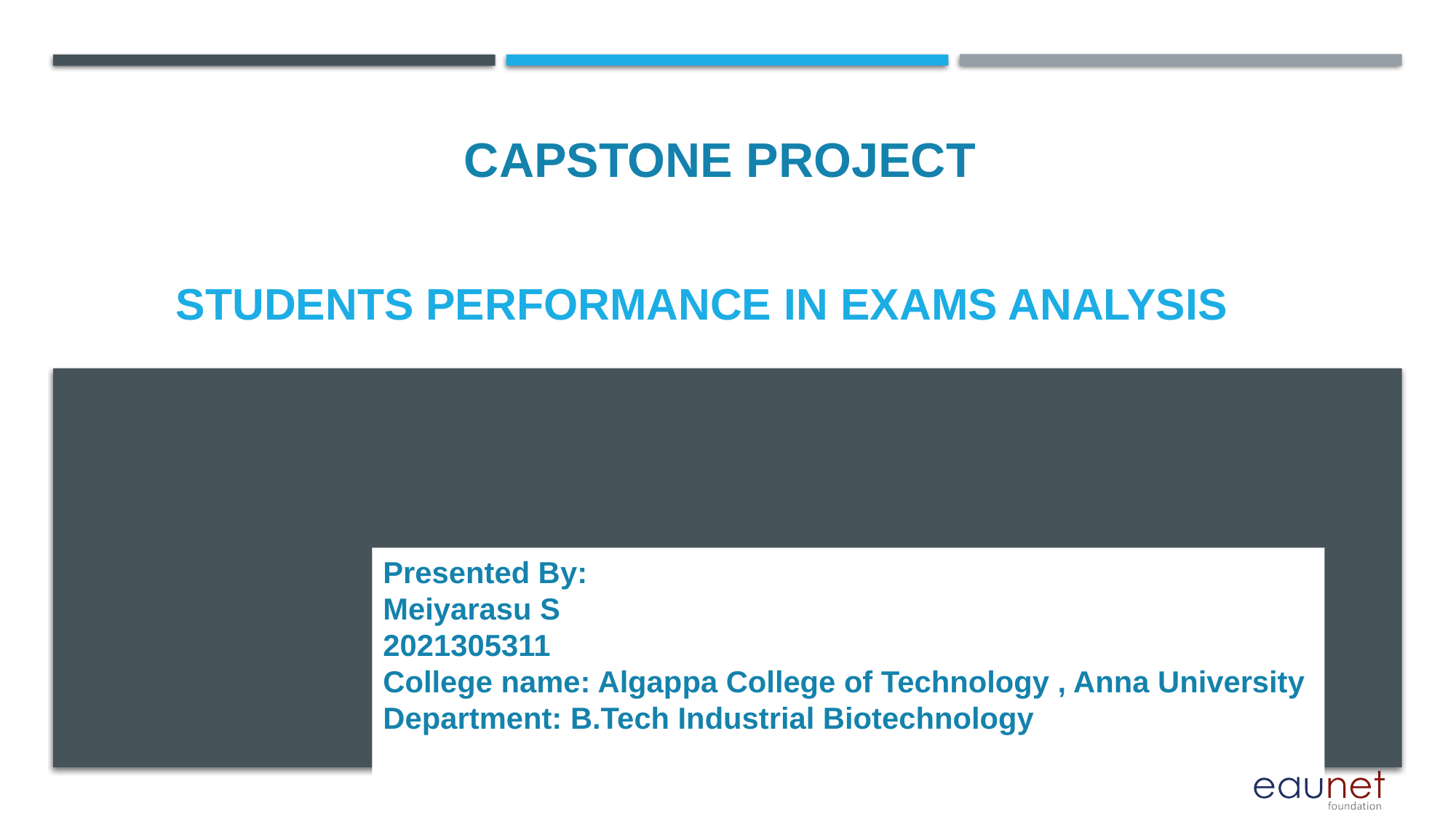

CAPSTONE PROJECT
# STUDENTS PERFORMANCE IN EXAMS ANALYSIS
Presented By:
Meiyarasu S
2021305311
College name: Algappa College of Technology , Anna University
Department: B.Tech Industrial Biotechnology